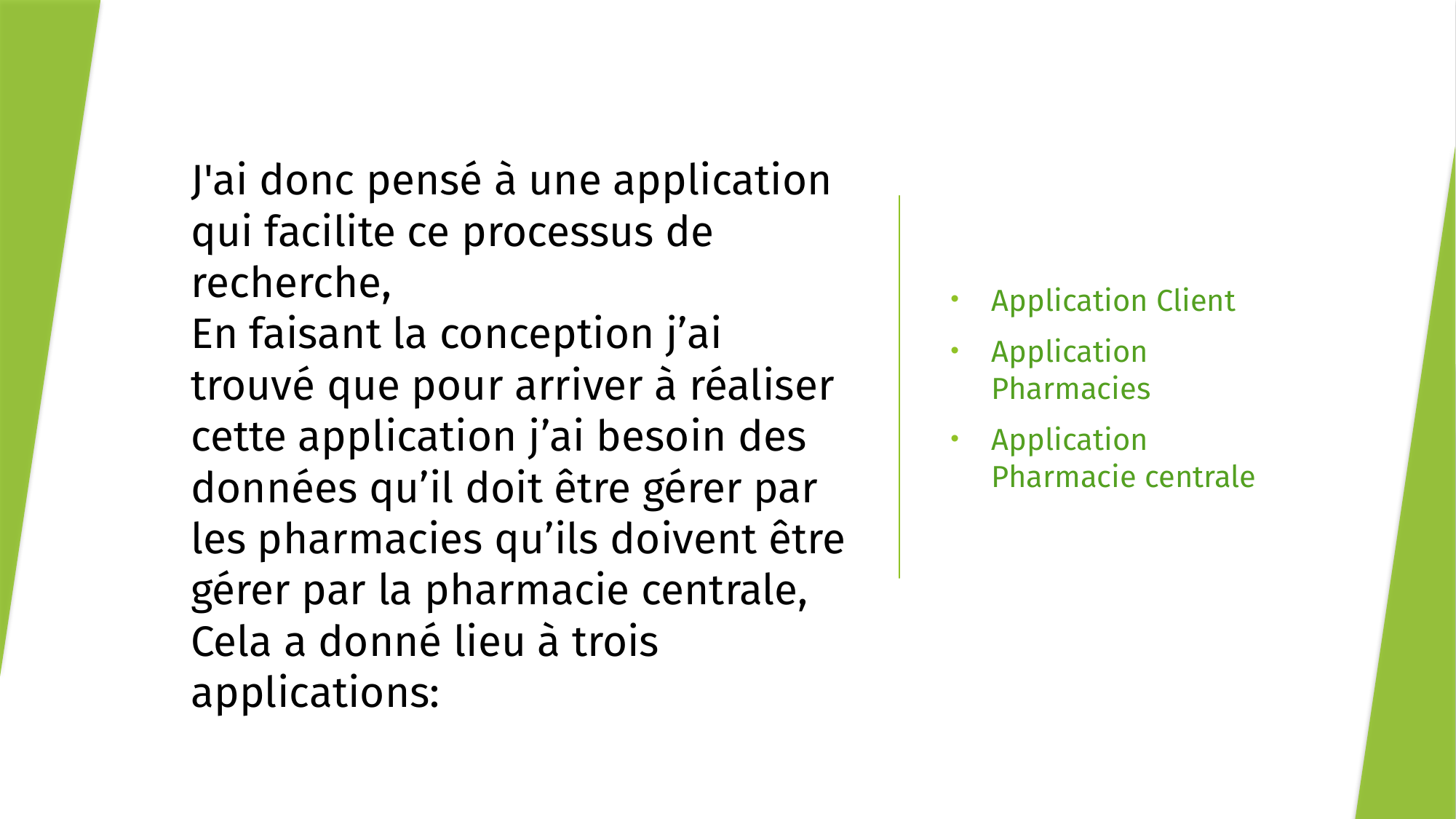

# J'ai donc pensé à une application qui facilite ce processus de recherche, En faisant la conception j’ai trouvé que pour arriver à réaliser cette application j’ai besoin des données qu’il doit être gérer par les pharmacies qu’ils doivent être gérer par la pharmacie centrale, Cela a donné lieu à trois applications:
Application Client
Application Pharmacies
Application Pharmacie centrale